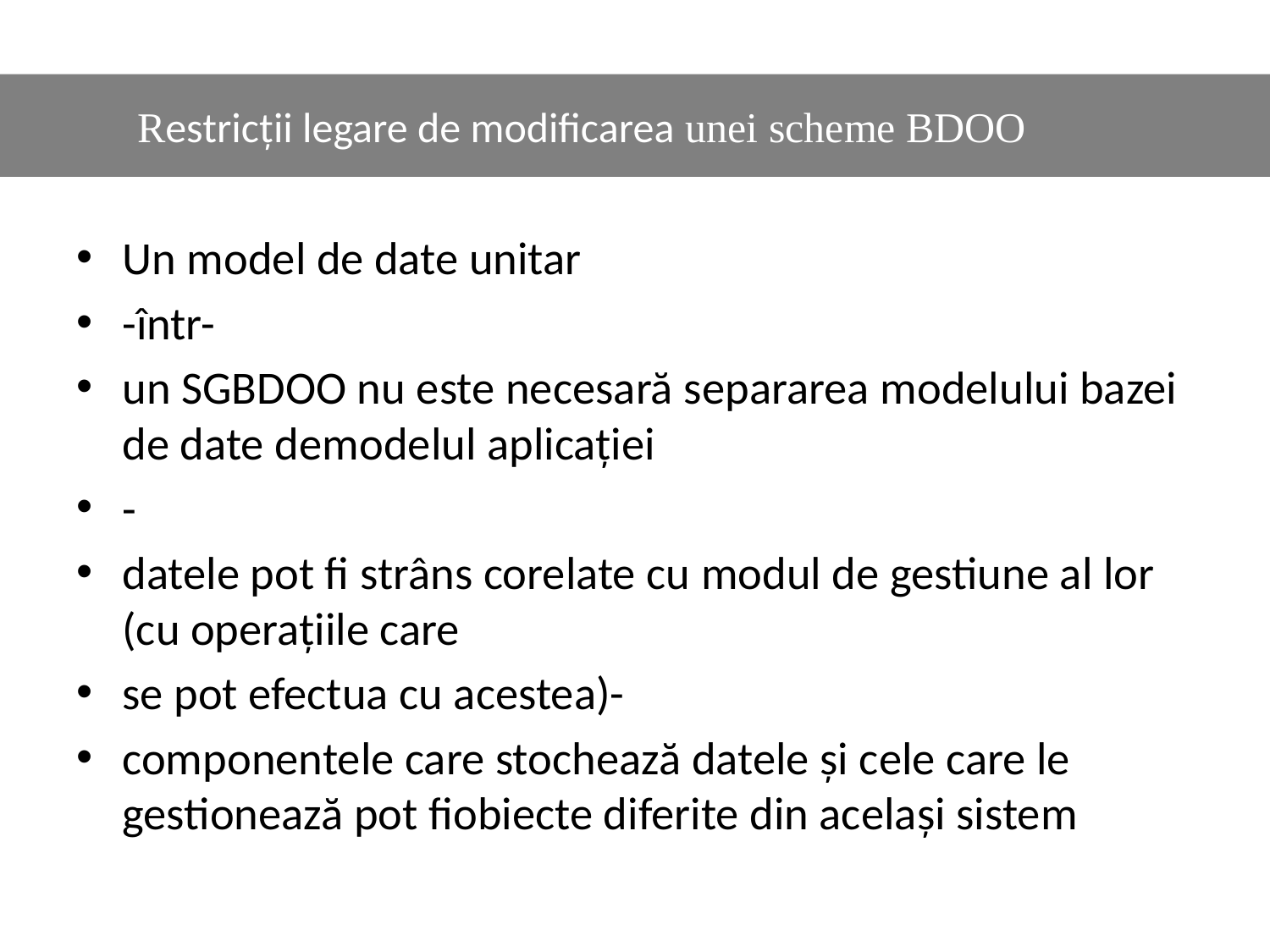

#
	Restricții legare de modificarea unei scheme BDOO
Un model de date unitar
-într-
un SGBDOO nu este necesară separarea modelului bazei de date demodelul aplicației
-
datele pot fi strâns corelate cu modul de gestiune al lor (cu operațiile care
se pot efectua cu acestea)-
componentele care stochează datele și cele care le gestionează pot fiobiecte diferite din același sistem